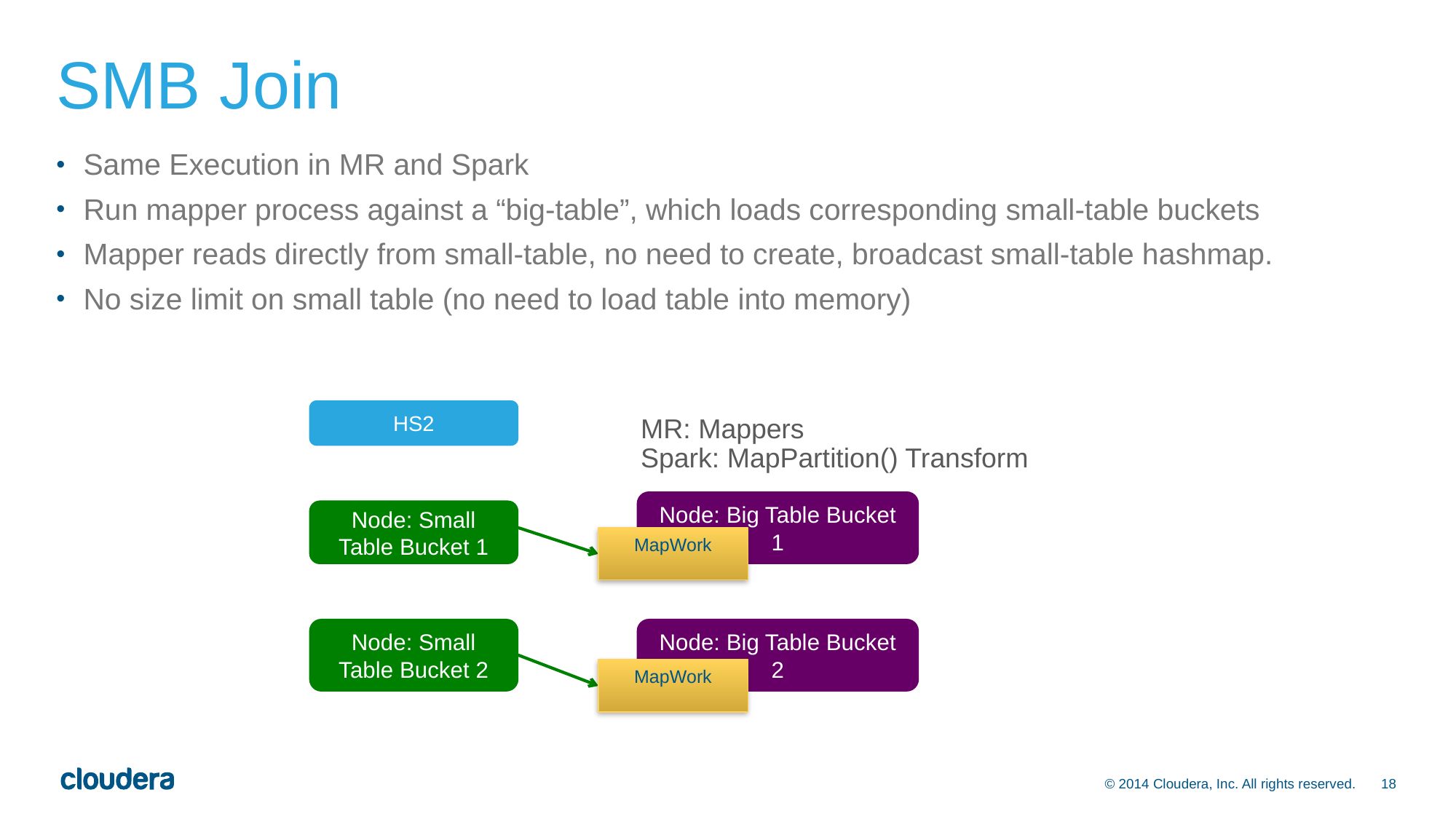

# SMB Join
Same Execution in MR and Spark
Run mapper process against a “big-table”, which loads corresponding small-table buckets
Mapper reads directly from small-table, no need to create, broadcast small-table hashmap.
No size limit on small table (no need to load table into memory)
HS2
MR: Mappers
Spark: MapPartition() Transform
Node: Big Table Bucket 1
Node: Small Table Bucket 1
MapWork
Node: Small Table Bucket 2
Node: Big Table Bucket 2
MapWork